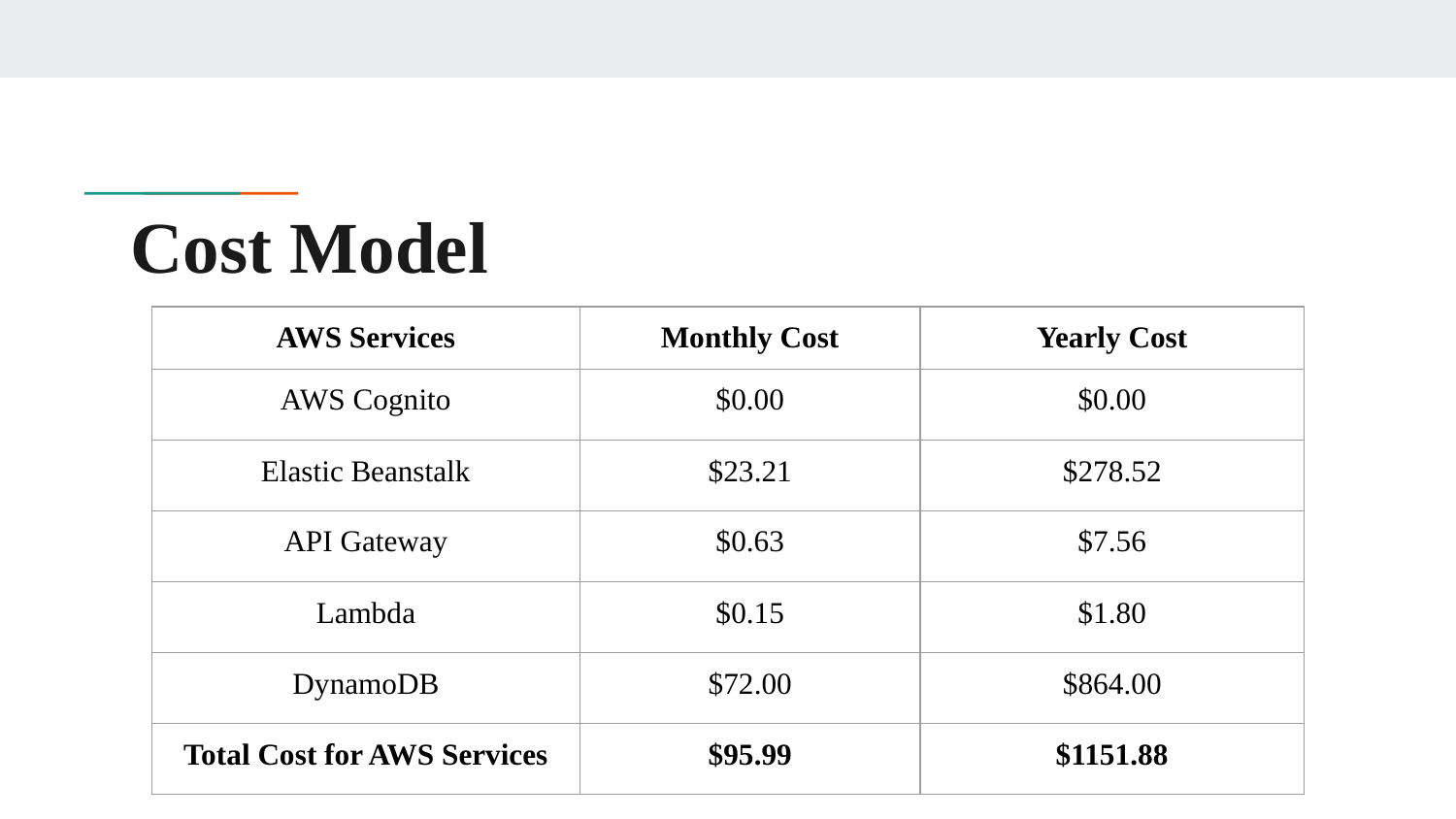

# Cost Model
| AWS Services | Monthly Cost | Yearly Cost |
| --- | --- | --- |
| AWS Cognito | $0.00 | $0.00 |
| Elastic Beanstalk | $23.21 | $278.52 |
| API Gateway | $0.63 | $7.56 |
| Lambda | $0.15 | $1.80 |
| DynamoDB | $72.00 | $864.00 |
| Total Cost for AWS Services | $95.99 | $1151.88 |